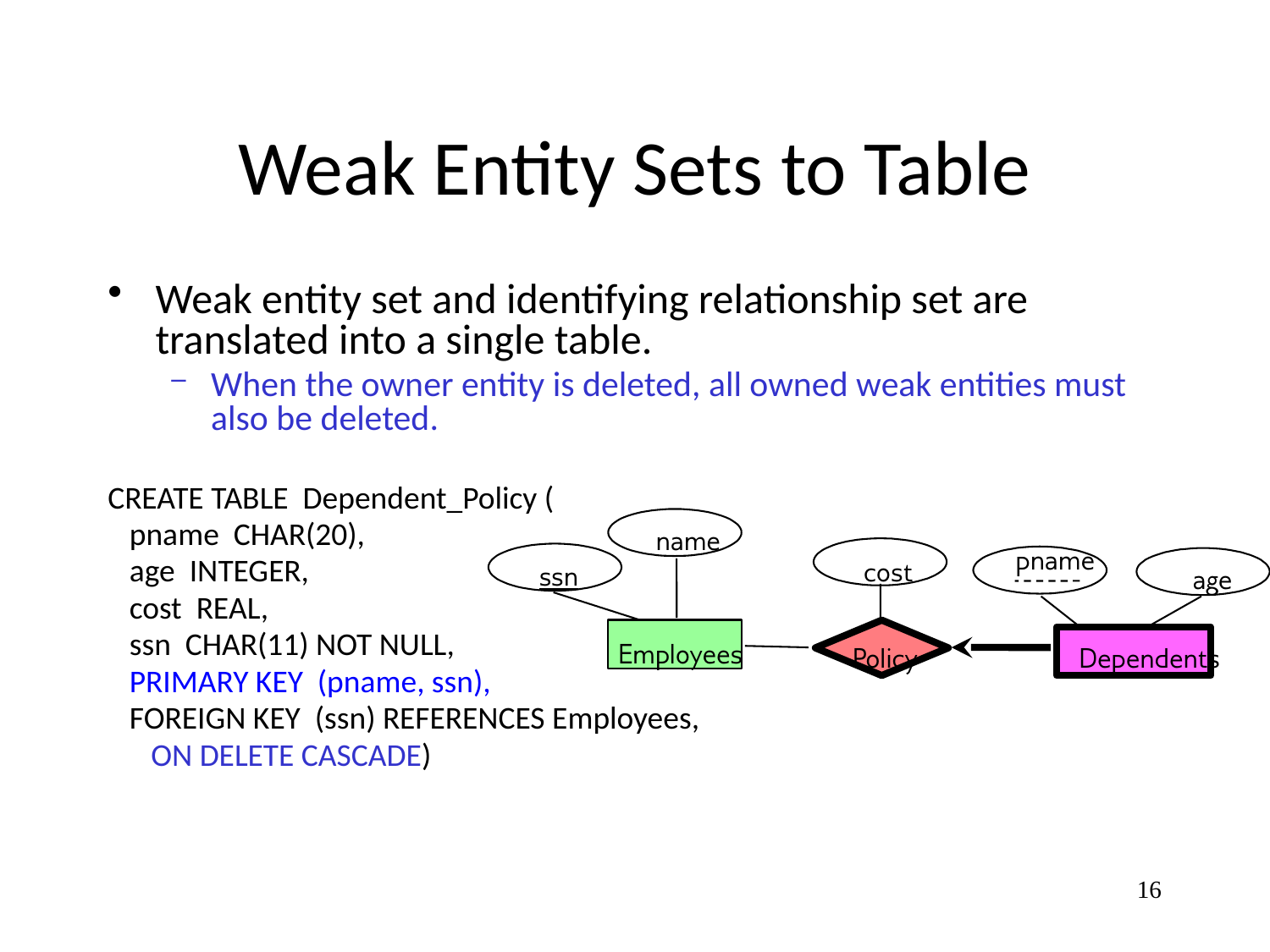

# Weak Entity Sets to Table
Weak entity set and identifying relationship set are translated into a single table.
When the owner entity is deleted, all owned weak entities must also be deleted.

CREATE TABLE  Dependent_Policy (
   pname  CHAR(20),
   age  INTEGER,
   cost  REAL,
   ssn  CHAR(11) NOT NULL,
   PRIMARY KEY  (pname, ssn),
   FOREIGN KEY  (ssn) REFERENCES Employees,
      ON DELETE CASCADE)

name
pname

cost

ssn
age

Employees
Policy
Dependents

16